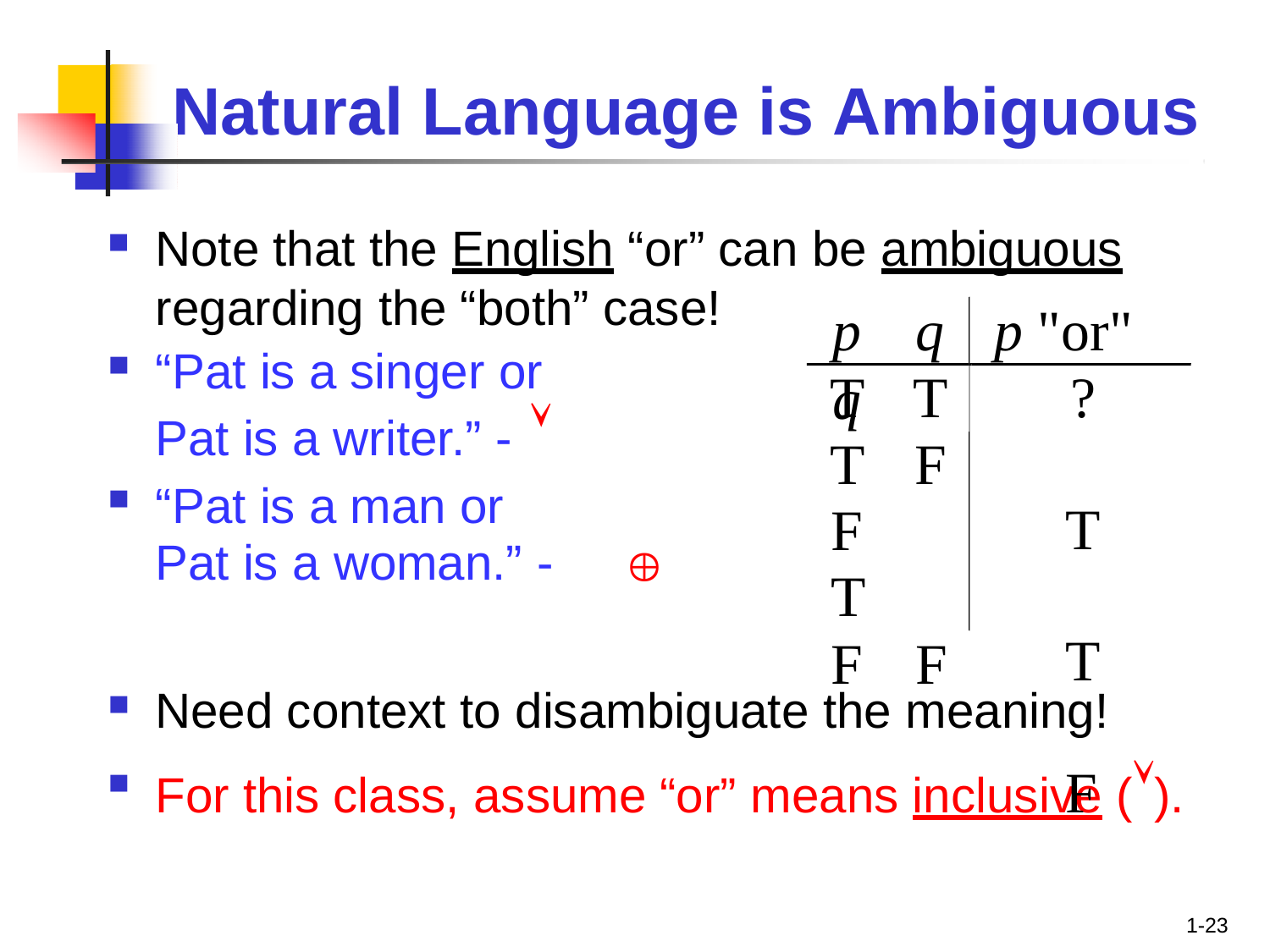

# Natural Language is Ambiguous
Note that the English “or” can be ambiguous
regarding the “both” case!
“Pat is a singer or
Pat is a writer.” - ∨
“Pat is a man or
Pat is a woman.” -	⊕
p	q	p "or" q

T	T
T	F
F	T
F	F
?  T  T  F

Need context to disambiguate the meaning!
For this class, assume “or” means inclusive (∨).
1-23